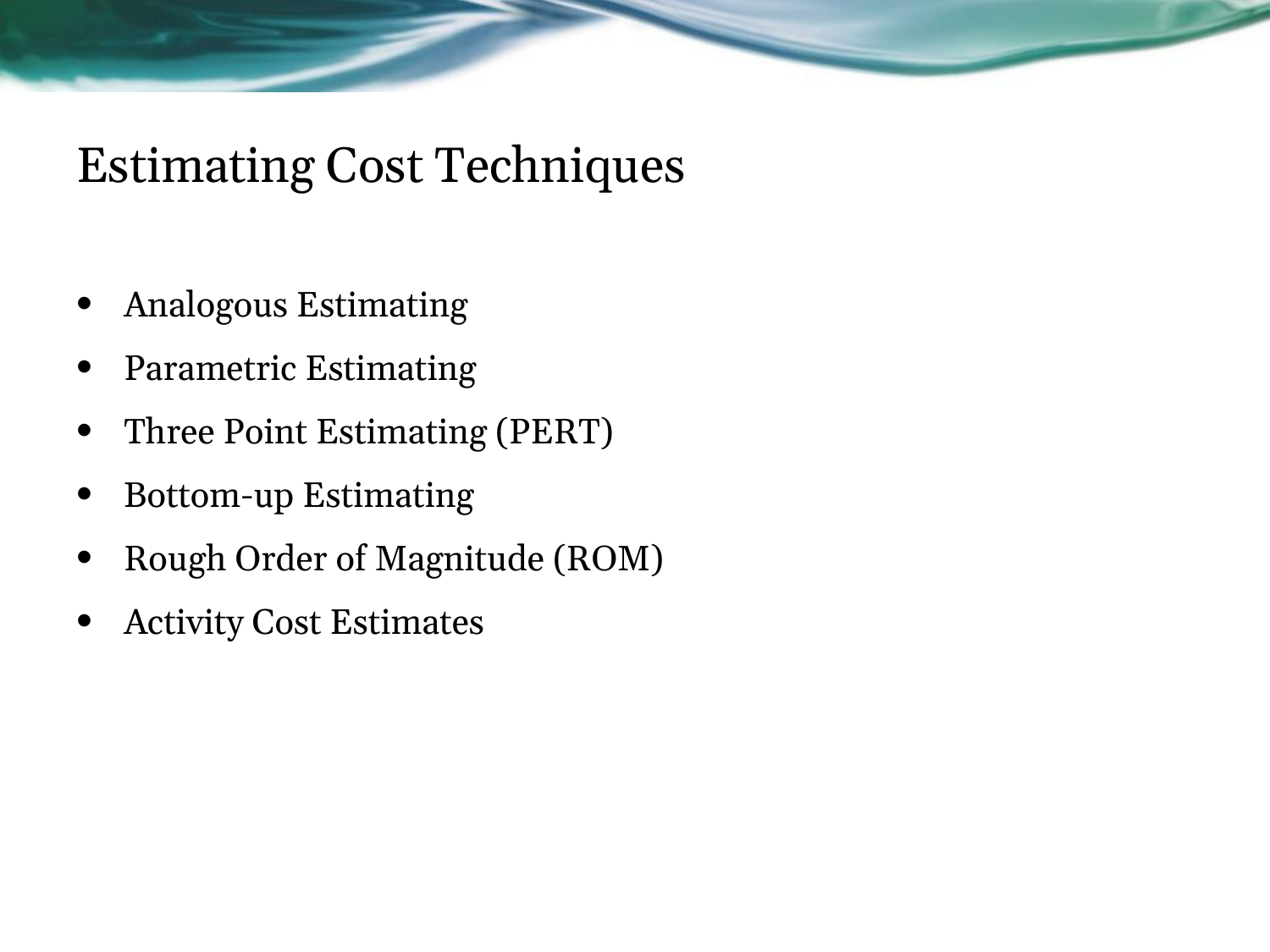

# Estimating Cost Techniques
Analogous Estimating
Parametric Estimating
Three Point Estimating (PERT)
Bottom-up Estimating
Rough Order of Magnitude (ROM)
Activity Cost Estimates